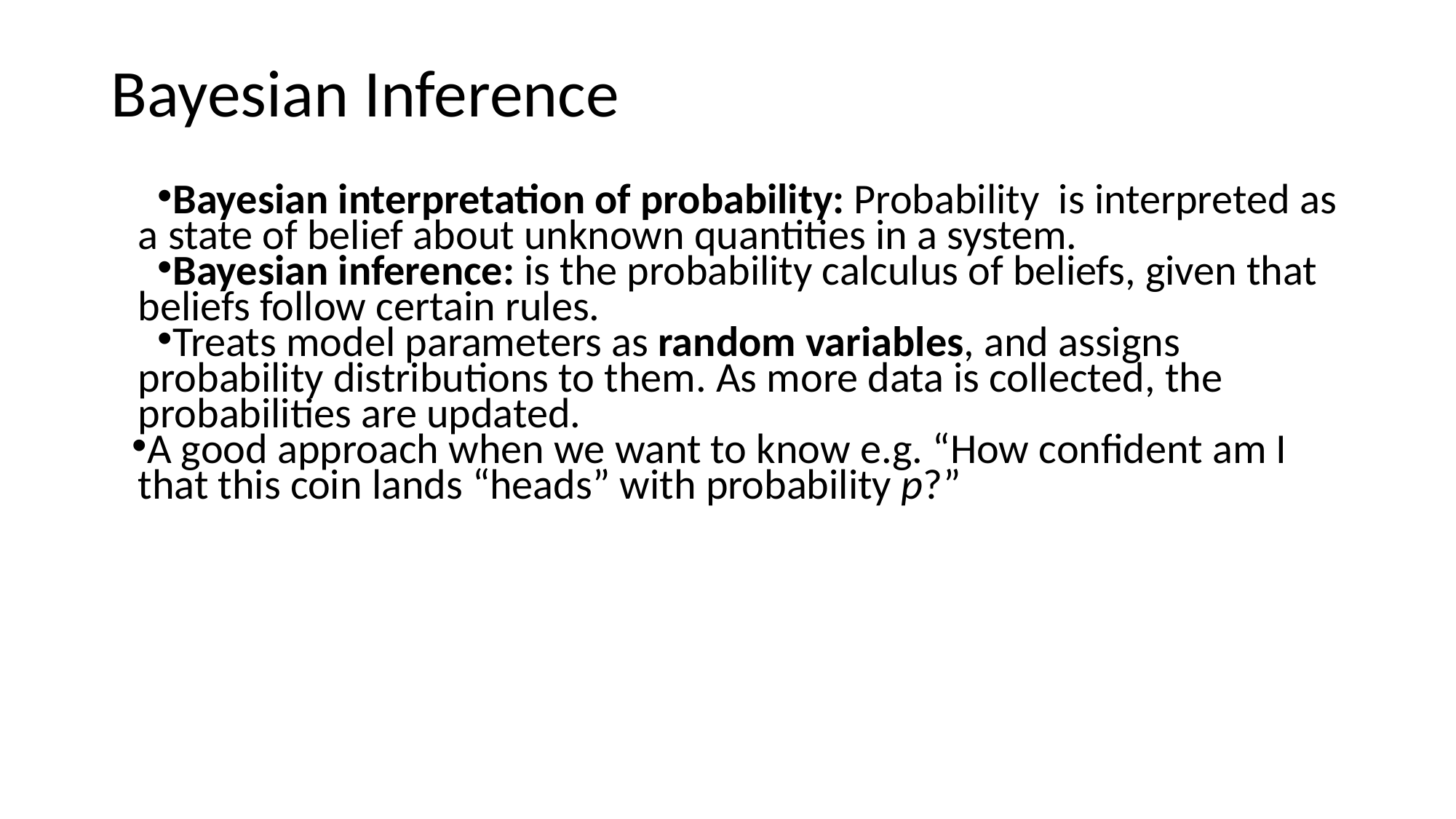

# Bayesian Inference
Bayesian interpretation of probability: Probability  is interpreted as a state of belief about unknown quantities in a system.
Bayesian inference: is the probability calculus of beliefs, given that beliefs follow certain rules.
Treats model parameters as random variables, and assigns probability distributions to them. As more data is collected, the probabilities are updated.
A good approach when we want to know e.g. “How confident am I that this coin lands “heads” with probability p?”